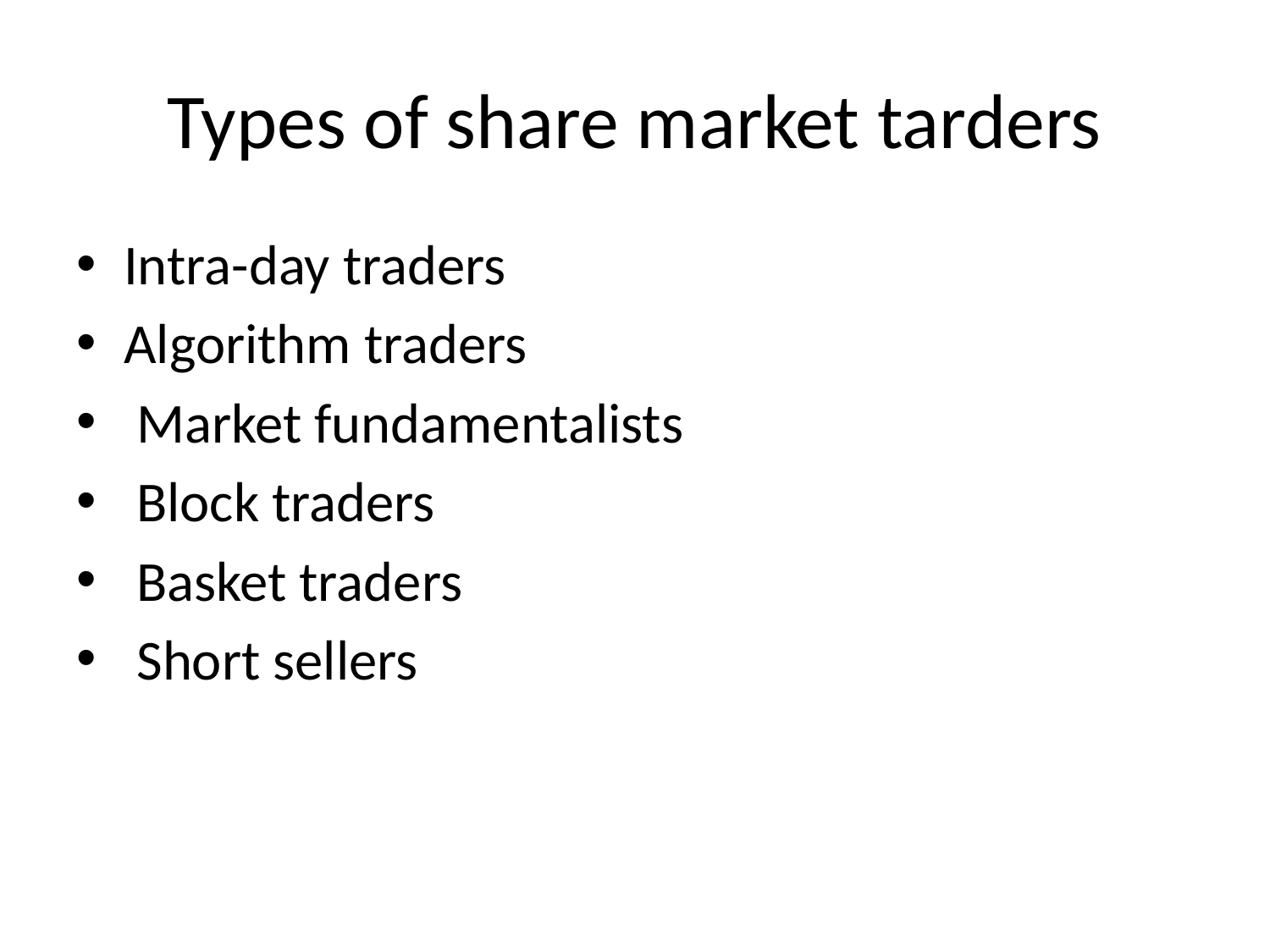

# Types of share market tarders
Intra-day traders
Algorithm traders
 Market fundamentalists
 Block traders
 Basket traders
 Short sellers